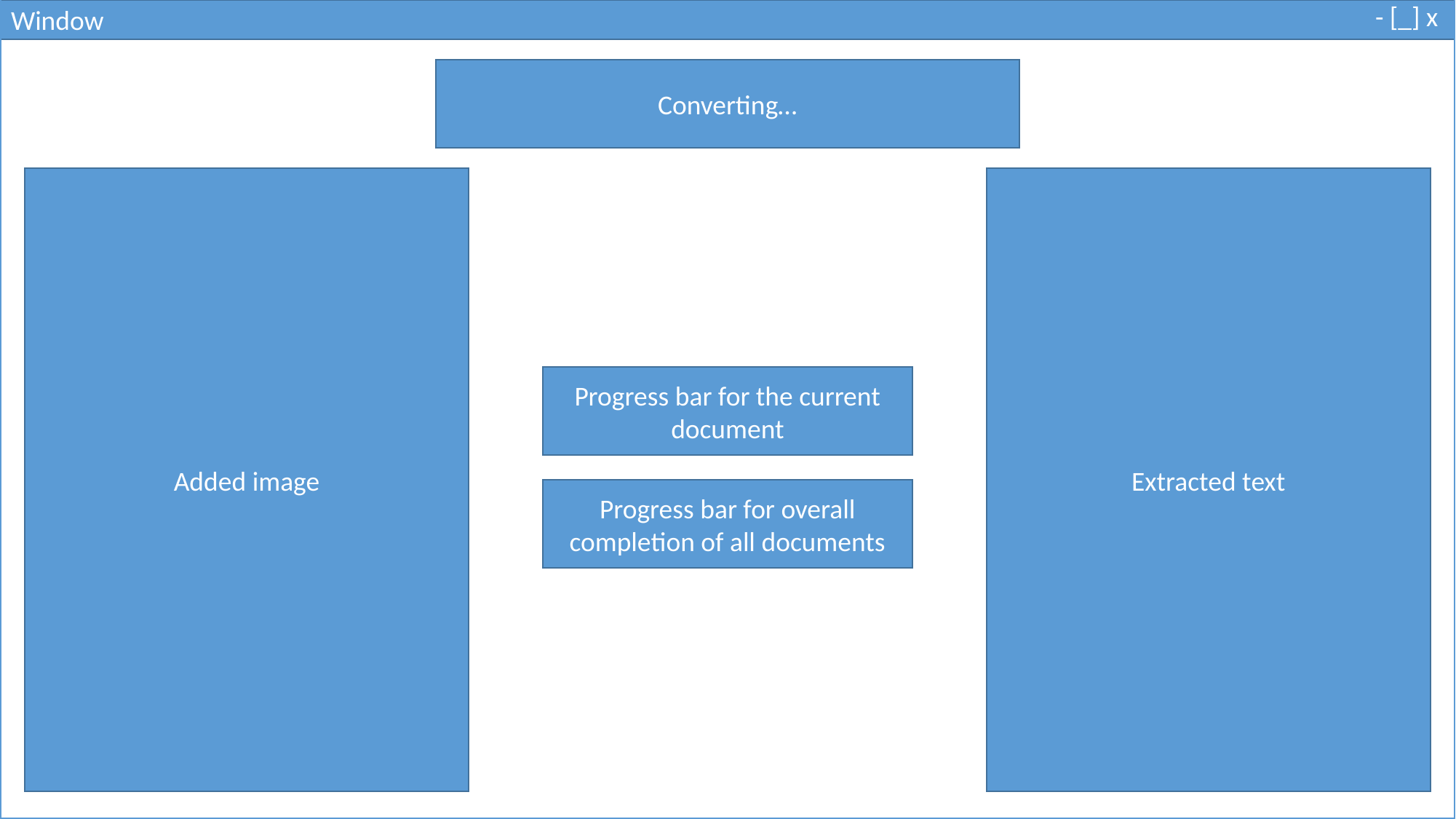

- [_] x

Window

Converting…

Added image

Extracted text

Progress bar for the current document

Progress bar for overall completion of all documents